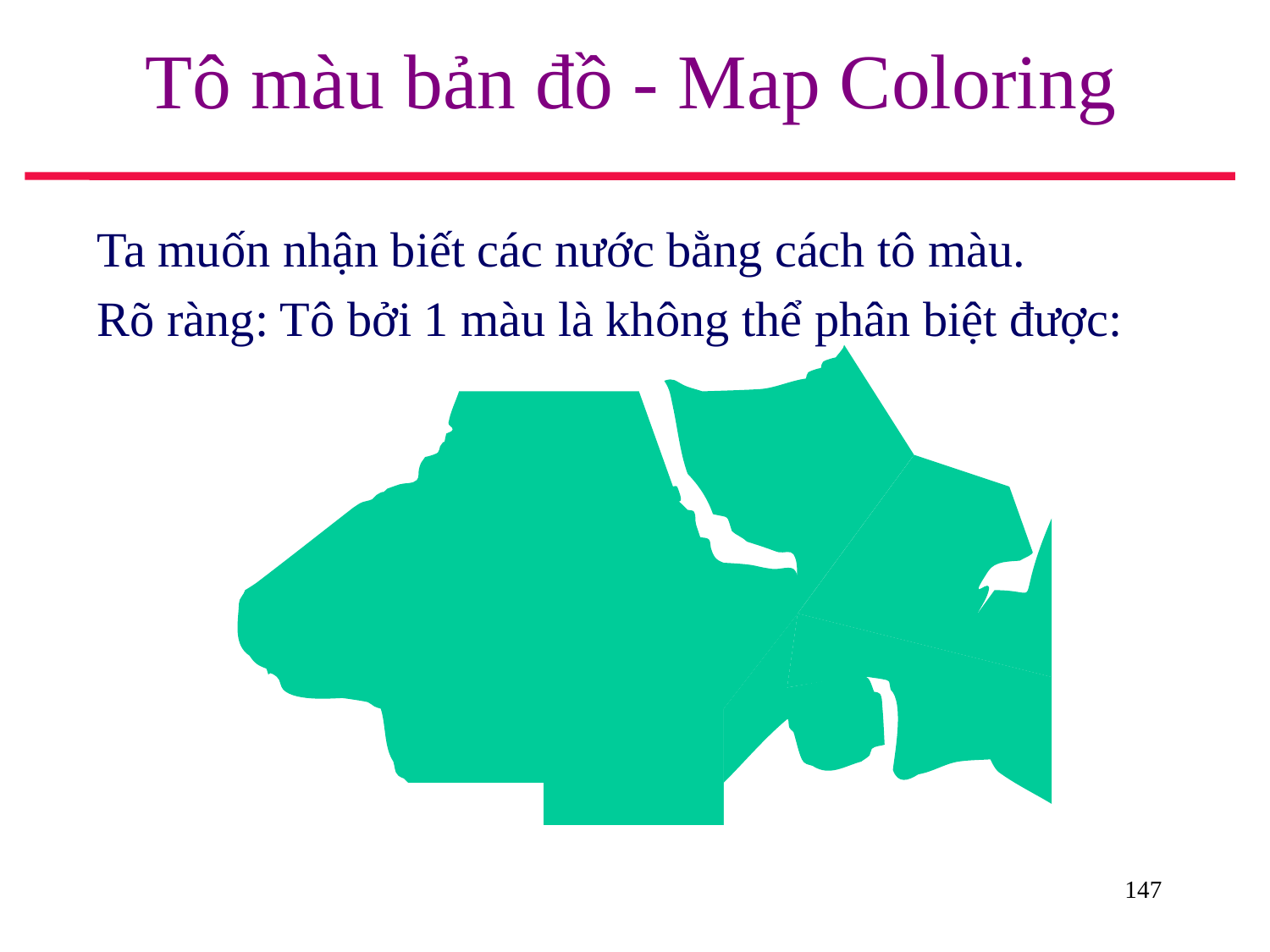

# Tô màu bản đồ - Map Coloring
Ta muốn nhận biết các nước bằng cách tô màu.
Rõ ràng: Tô bởi 1 màu là không thể phân biệt được:

147